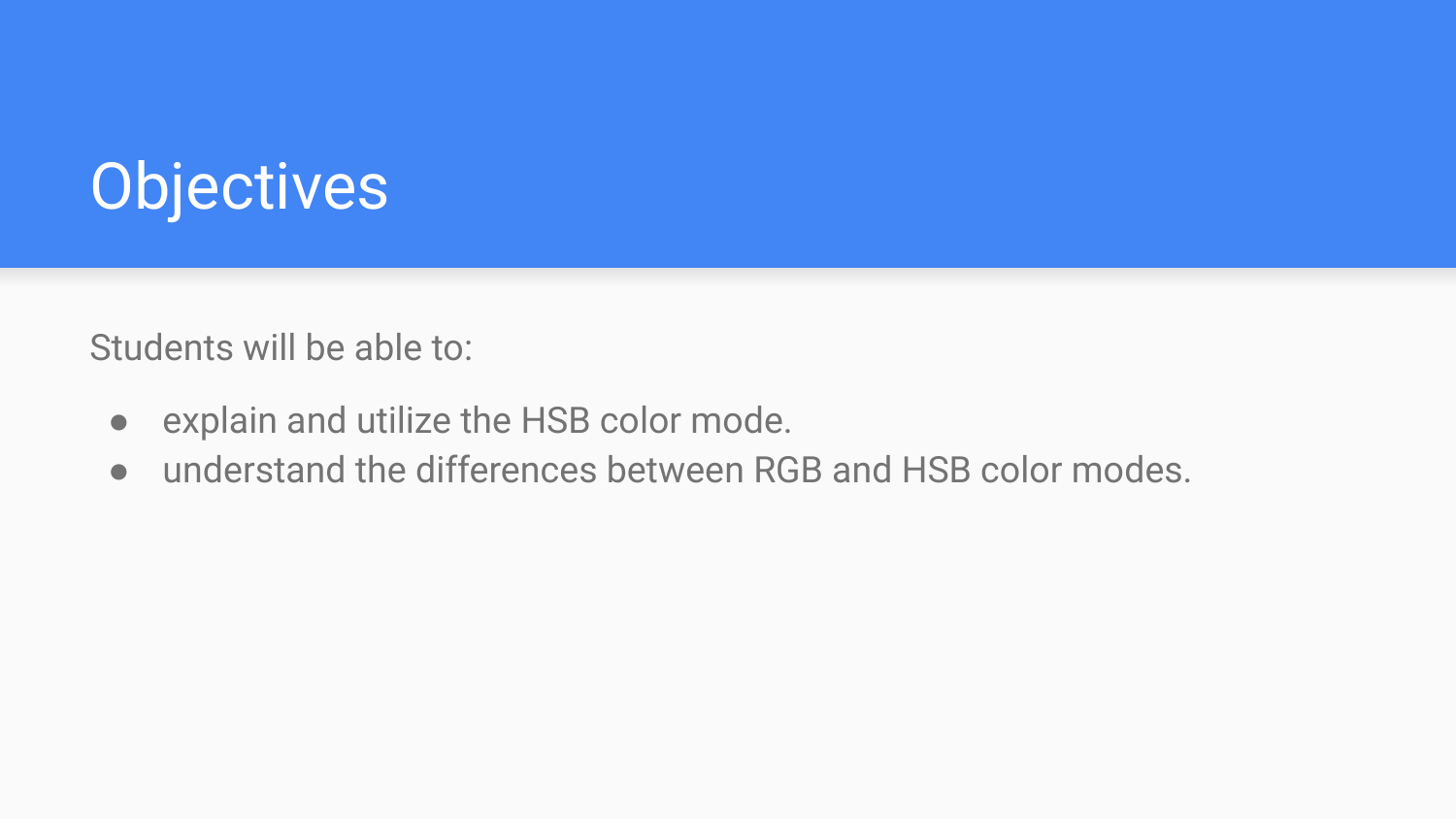

# Objectives
Students will be able to:
explain and utilize the HSB color mode.
understand the differences between RGB and HSB color modes.